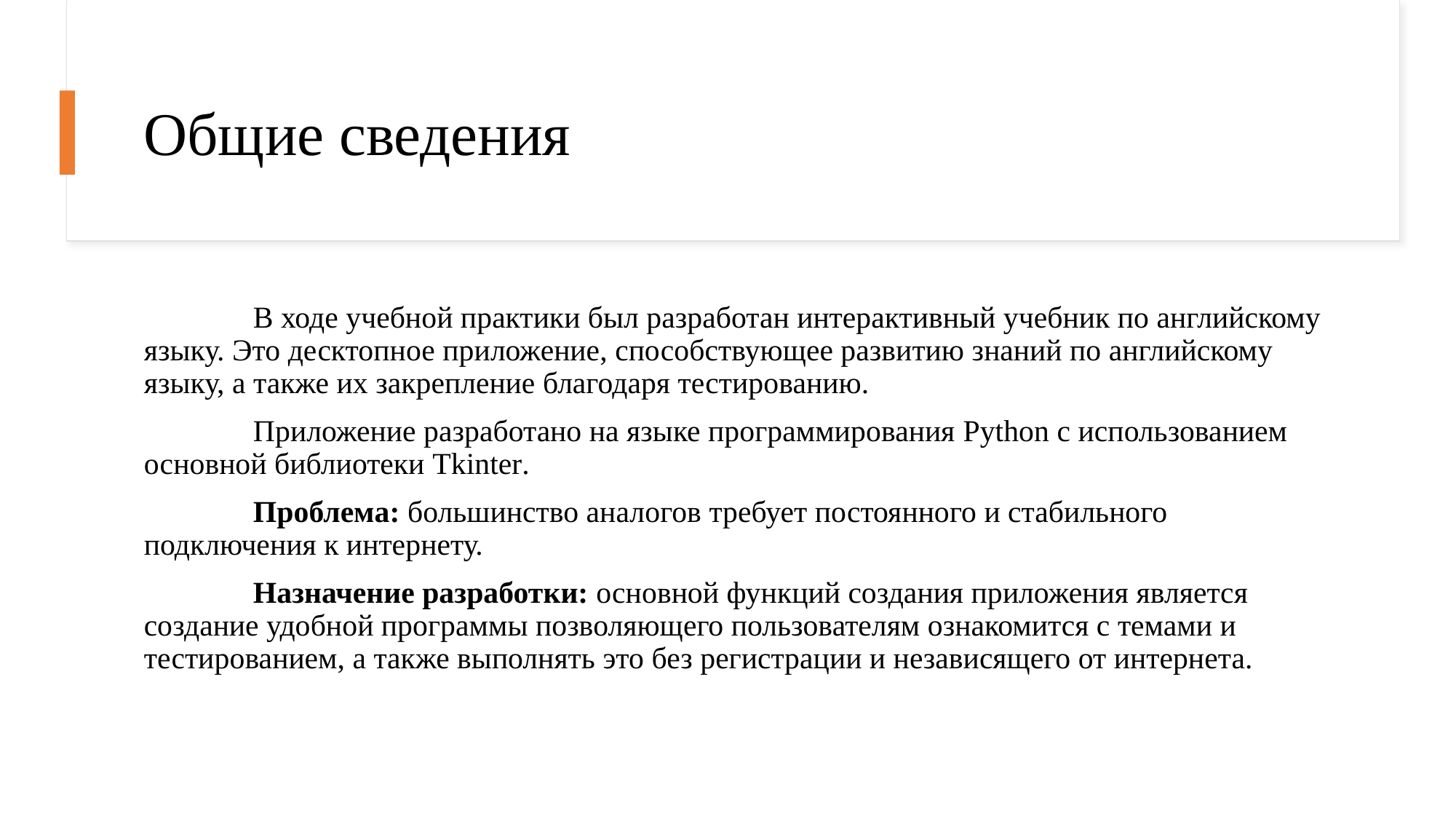

# Общие сведения

	В ходе учебной практики был разработан интерактивный учебник по английскому языку. Это десктопное приложение, способствующее развитию знаний по английскому языку, а также их закрепление благодаря тестированию.
	Приложение разработано на языке программирования Python с использованием основной библиотеки Tkinter.
	Проблема: большинство аналогов требует постоянного и стабильного подключения к интернету.
	Назначение разработки: основной функций создания приложения является создание удобной программы позволяющего пользователям ознакомится с темами и тестированием, а также выполнять это без регистрации и независящего от интернета.